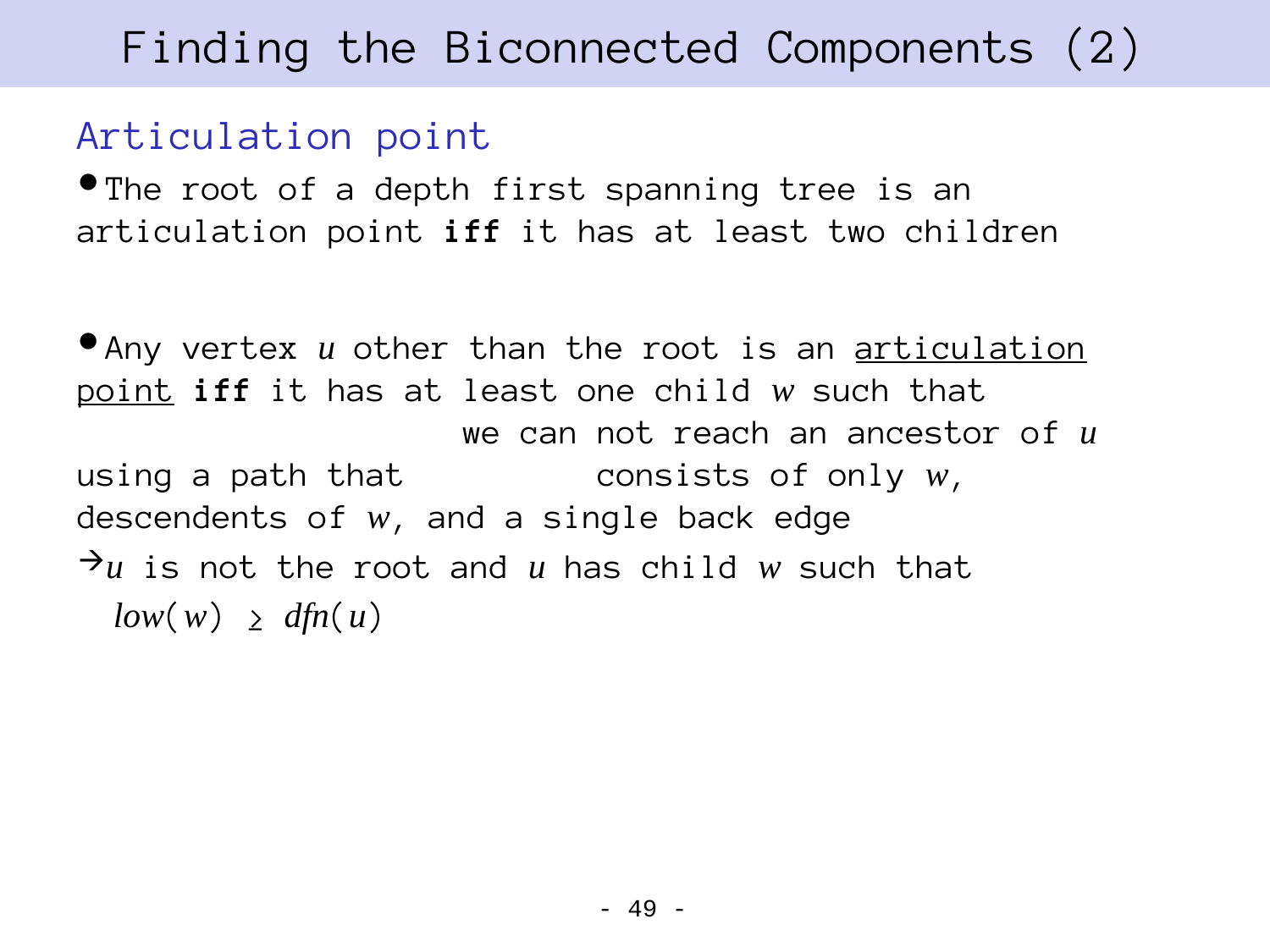

# Finding the Biconnected Components (2)
Articulation point
The root of a depth first spanning tree is an articulation point iff it has at least two children

Any vertex u other than the root is an articulation point iff it has at least one child w such that                               we can not reach an ancestor of u using a path that          consists of only w, descendents of w, and a single back edge
u is not the root and u has child w such that
    low(w) ≥ dfn(u)

- 49 -